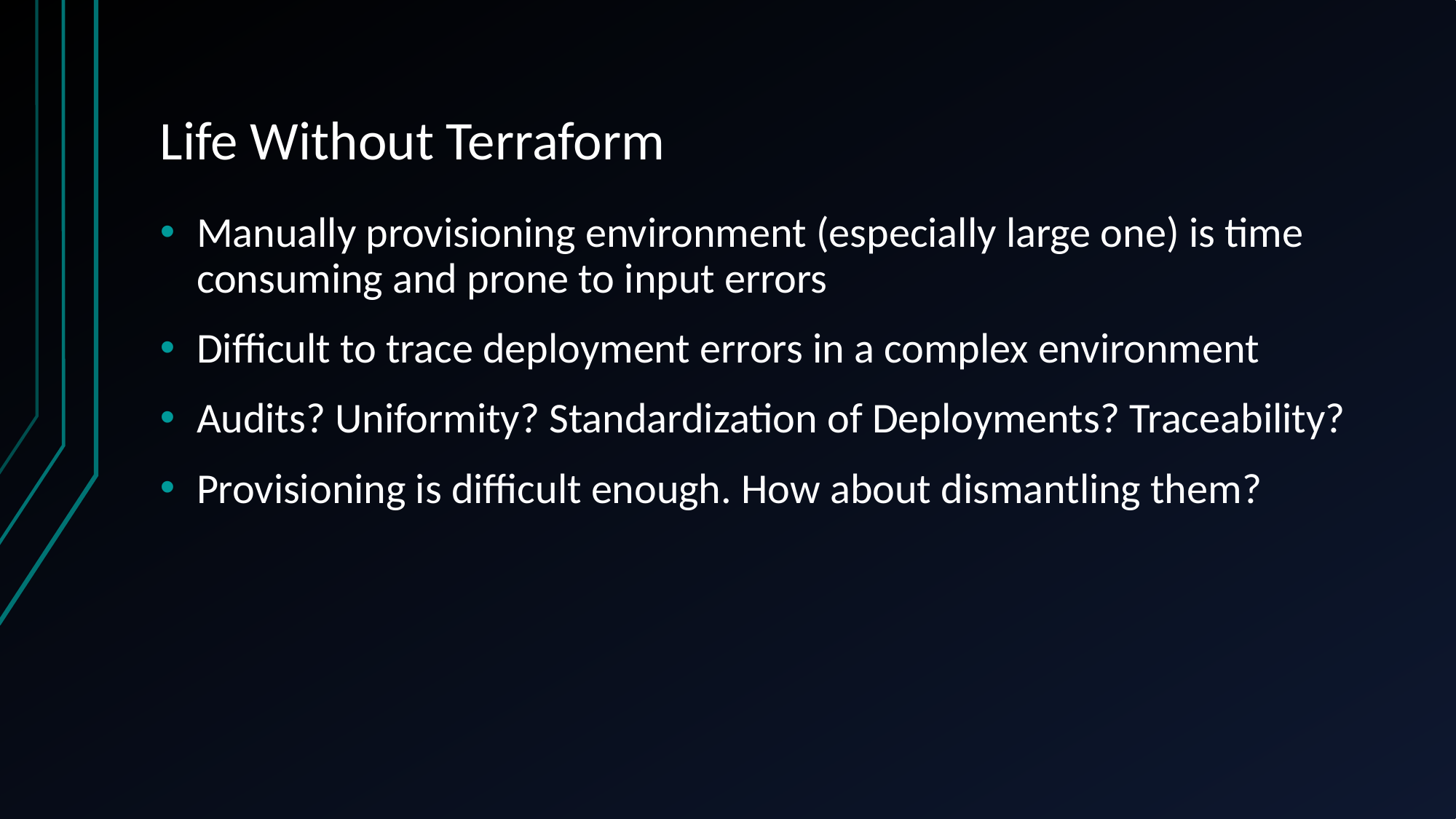

# Life Without Terraform
Manually provisioning environment (especially large one) is time consuming and prone to input errors
Difficult to trace deployment errors in a complex environment
Audits? Uniformity? Standardization of Deployments? Traceability?
Provisioning is difficult enough. How about dismantling them?